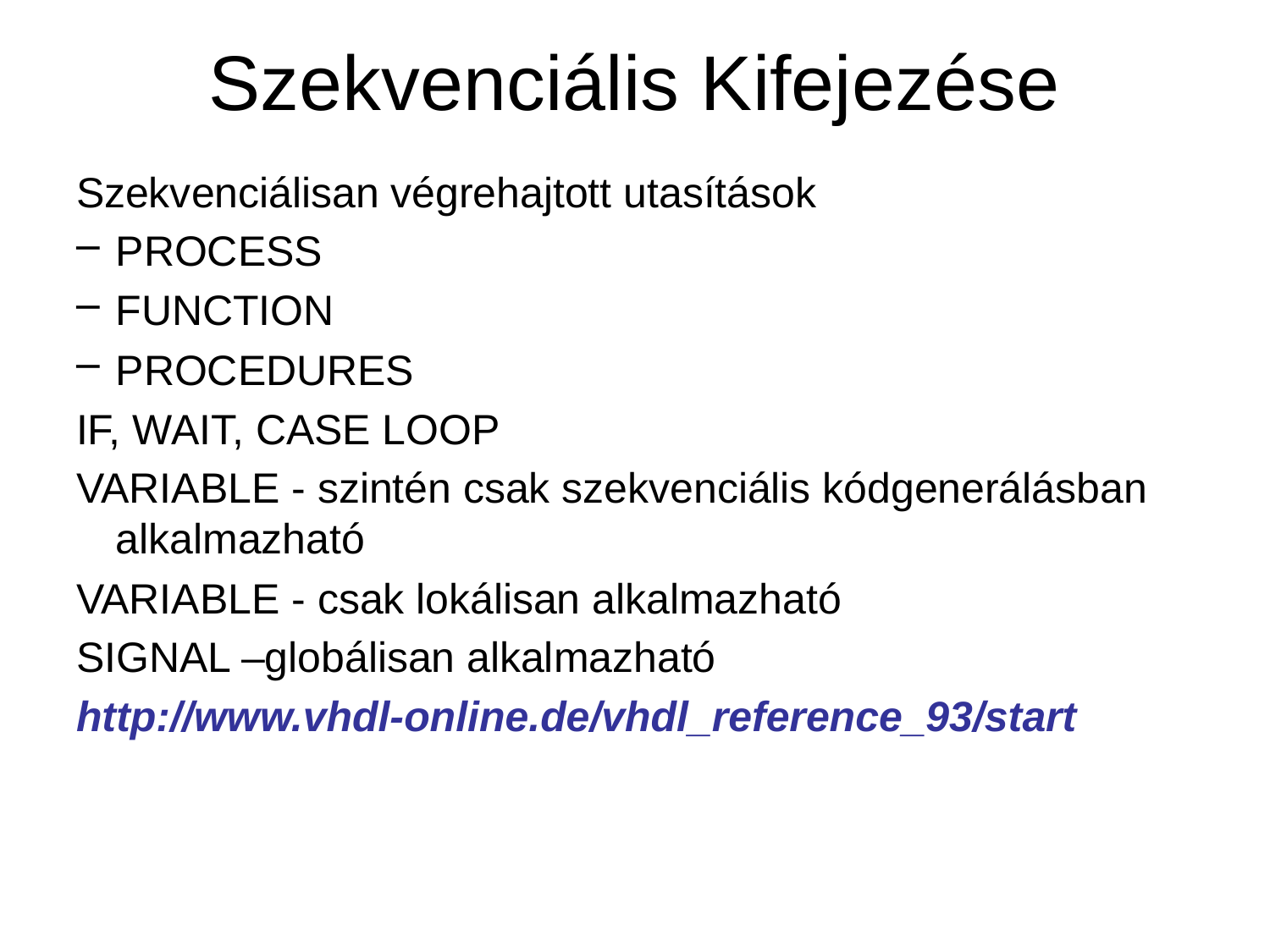

# Szekvenciális Kifejezése
Szekvenciálisan végrehajtott utasítások
PROCESS
FUNCTION
PROCEDURES
IF, WAIT, CASE LOOP
VARIABLE - szintén csak szekvenciális kódgenerálásban alkalmazható
VARIABLE - csak lokálisan alkalmazható
SIGNAL –globálisan alkalmazható
http://www.vhdl-online.de/vhdl_reference_93/start